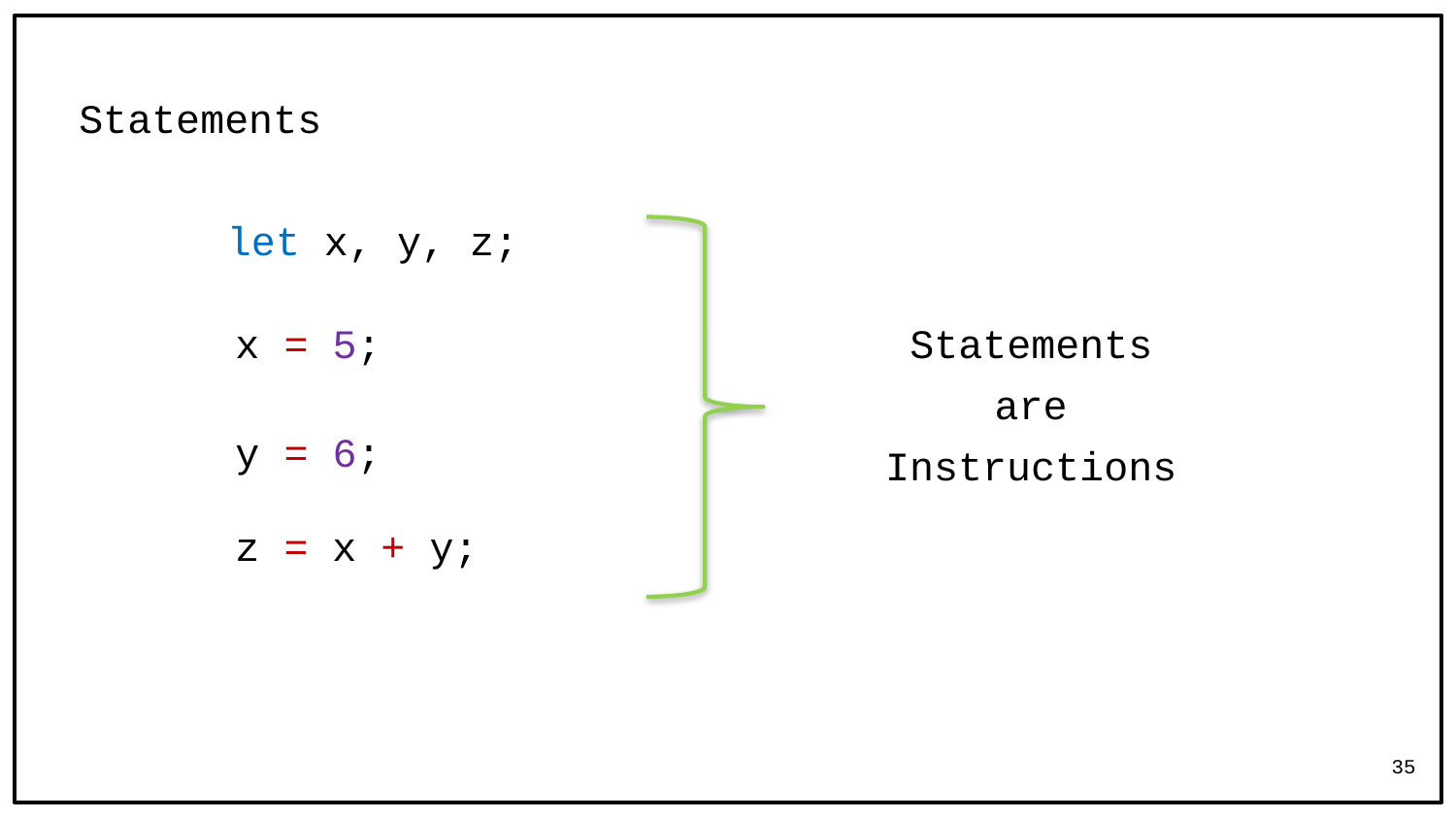

# Statements
let x, y, z;

Statements
are
Instructions
x = 5;
y = 6;
z = x + y;
35